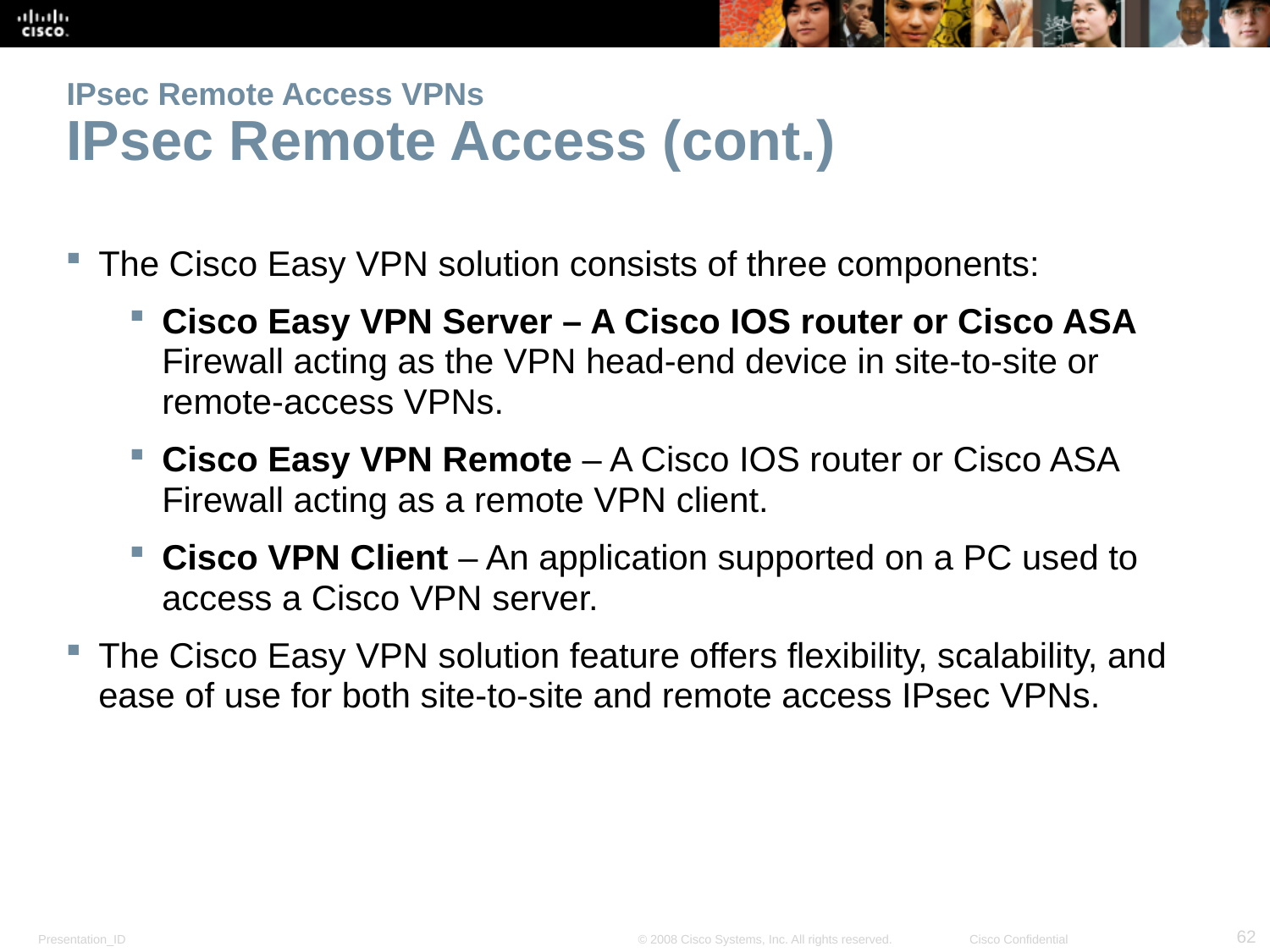

# IPsec Remote Access VPNs IPsec Remote Access (cont.)
The Cisco Easy VPN solution consists of three components:
Cisco Easy VPN Server – A Cisco IOS router or Cisco ASA Firewall acting as the VPN head-end device in site-to-site or remote-access VPNs.
Cisco Easy VPN Remote – A Cisco IOS router or Cisco ASA Firewall acting as a remote VPN client.
Cisco VPN Client – An application supported on a PC used to access a Cisco VPN server.
The Cisco Easy VPN solution feature offers flexibility, scalability, and ease of use for both site-to-site and remote access IPsec VPNs.